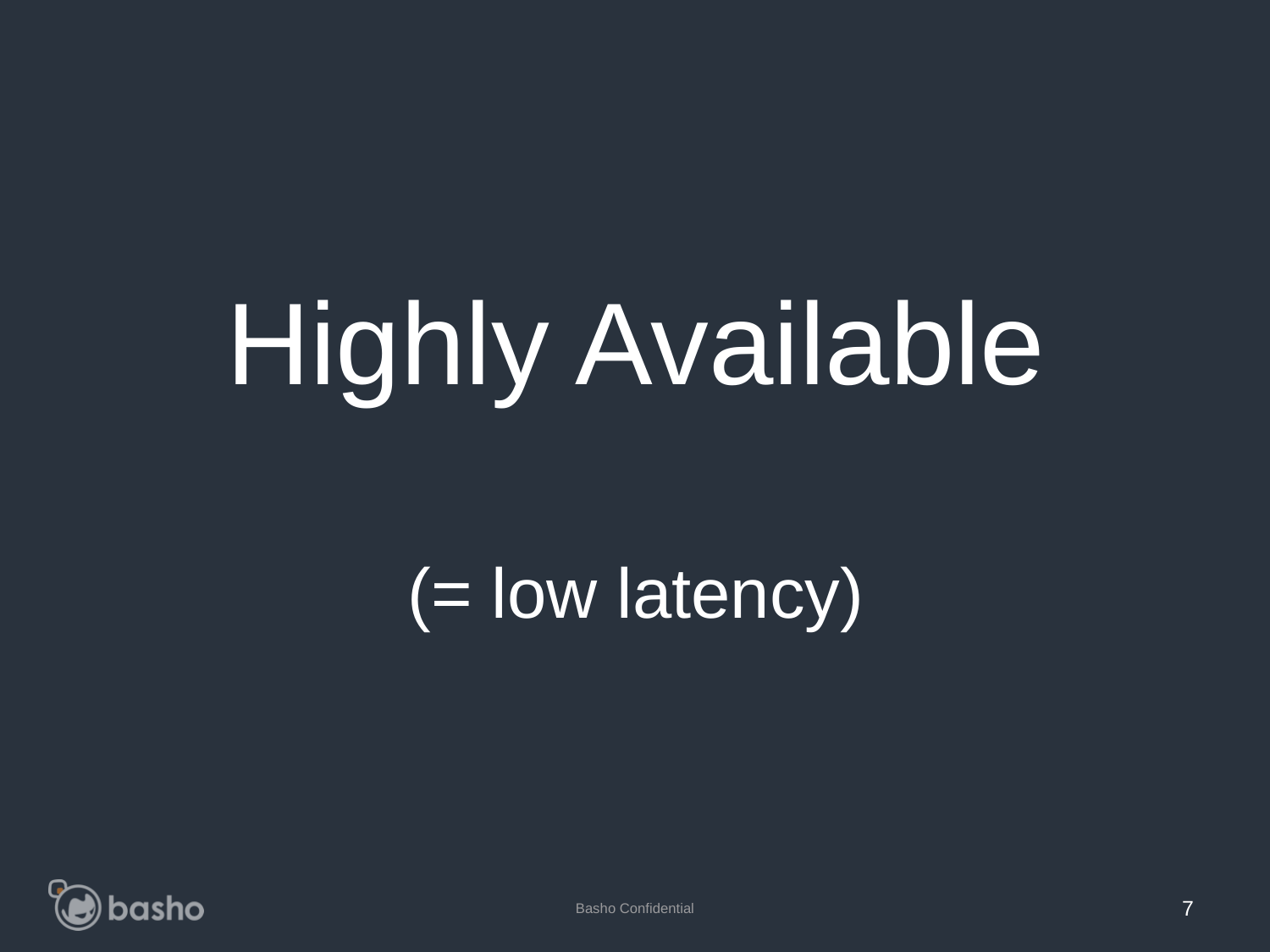

Highly Available
(= low latency)
Basho Confidential
7